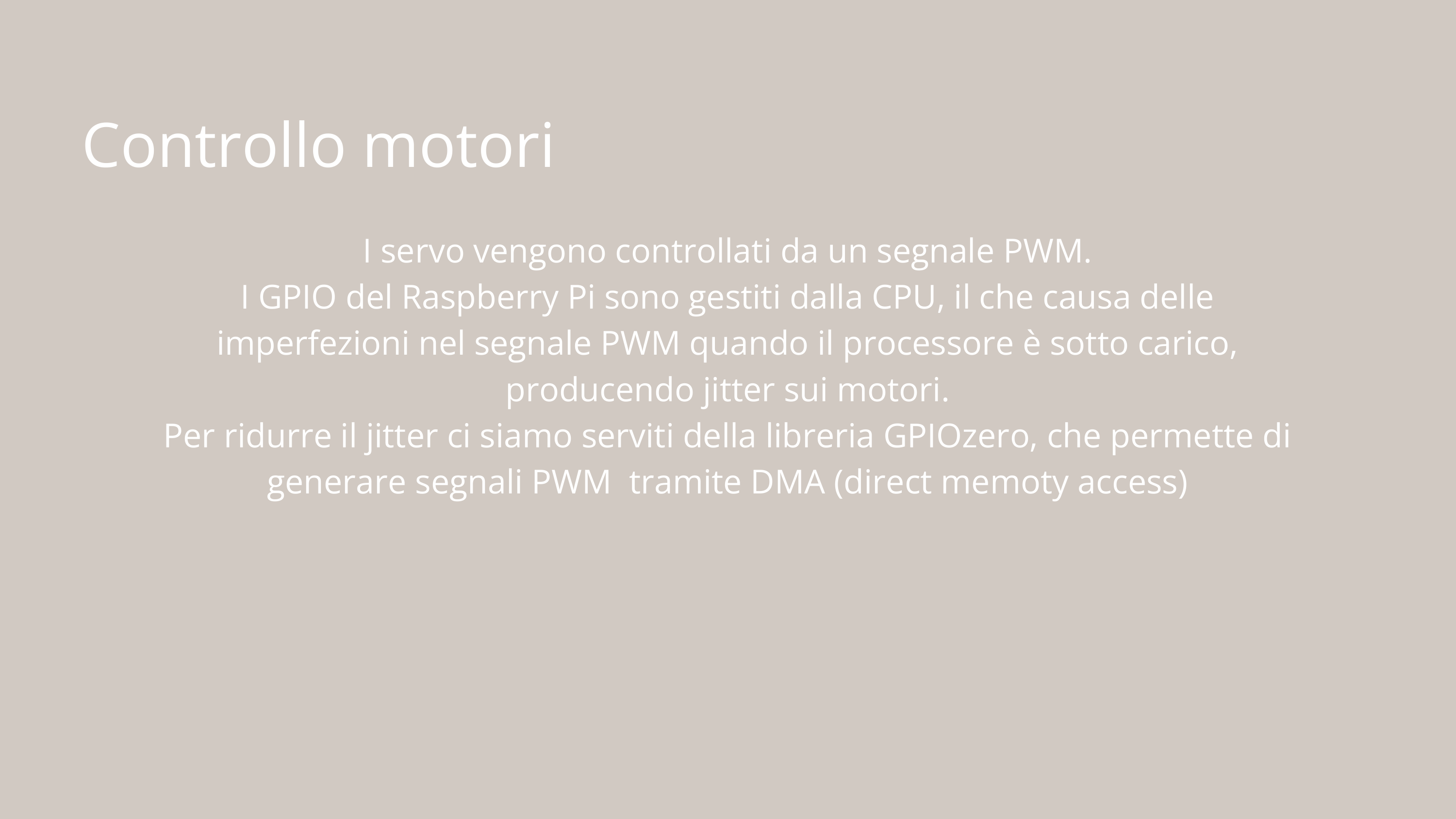

Controllo motori
I servo vengono controllati da un segnale PWM.
I GPIO del Raspberry Pi sono gestiti dalla CPU, il che causa delle imperfezioni nel segnale PWM quando il processore è sotto carico, producendo jitter sui motori.
Per ridurre il jitter ci siamo serviti della libreria GPIOzero, che permette di generare segnali PWM  tramite DMA (direct memoty access)